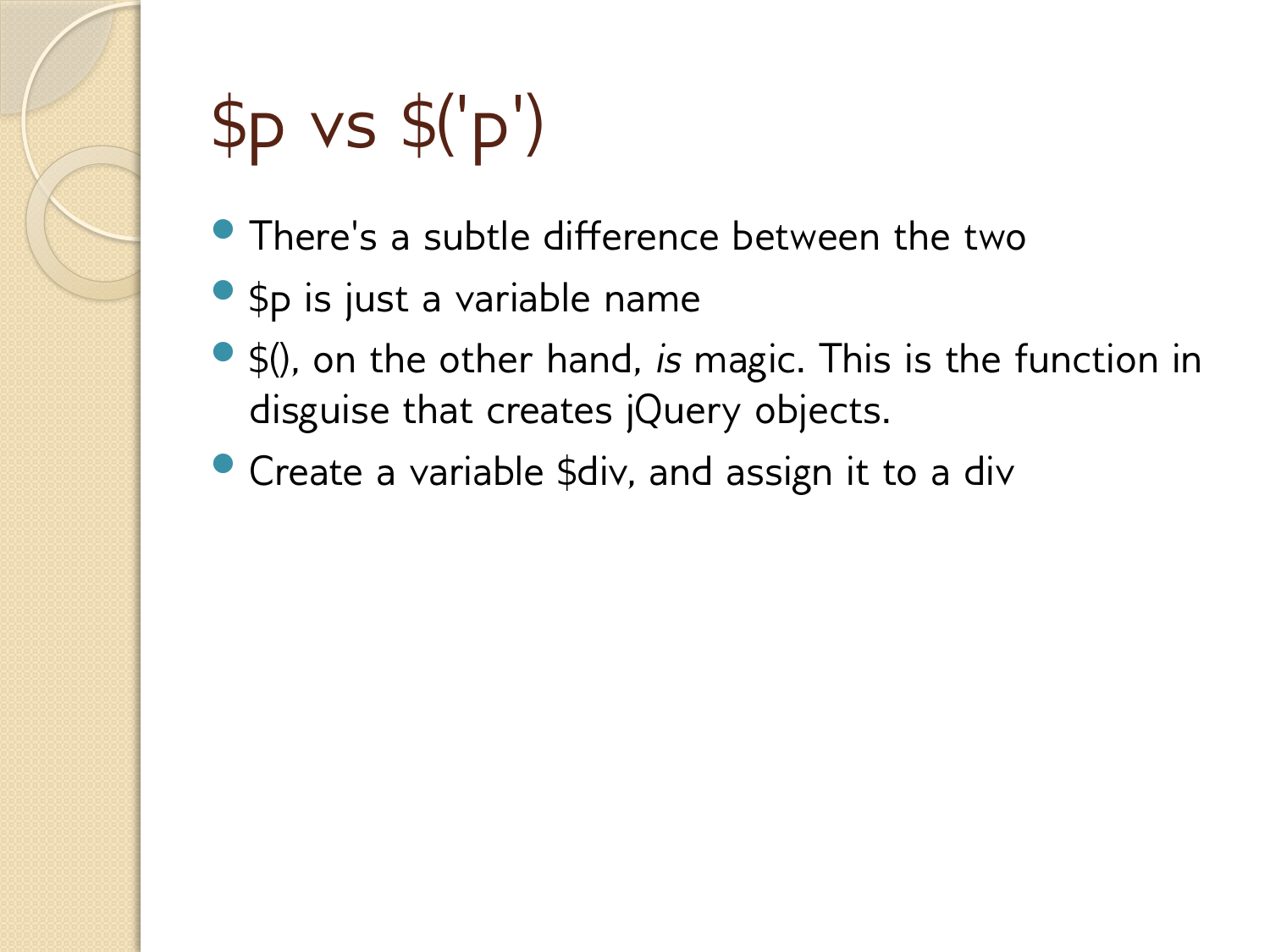

# $p vs $('p')
There's a subtle difference between the two
$p is just a variable name
$(), on the other hand, is magic. This is the function in disguise that creates jQuery objects.
Create a variable $div, and assign it to a div